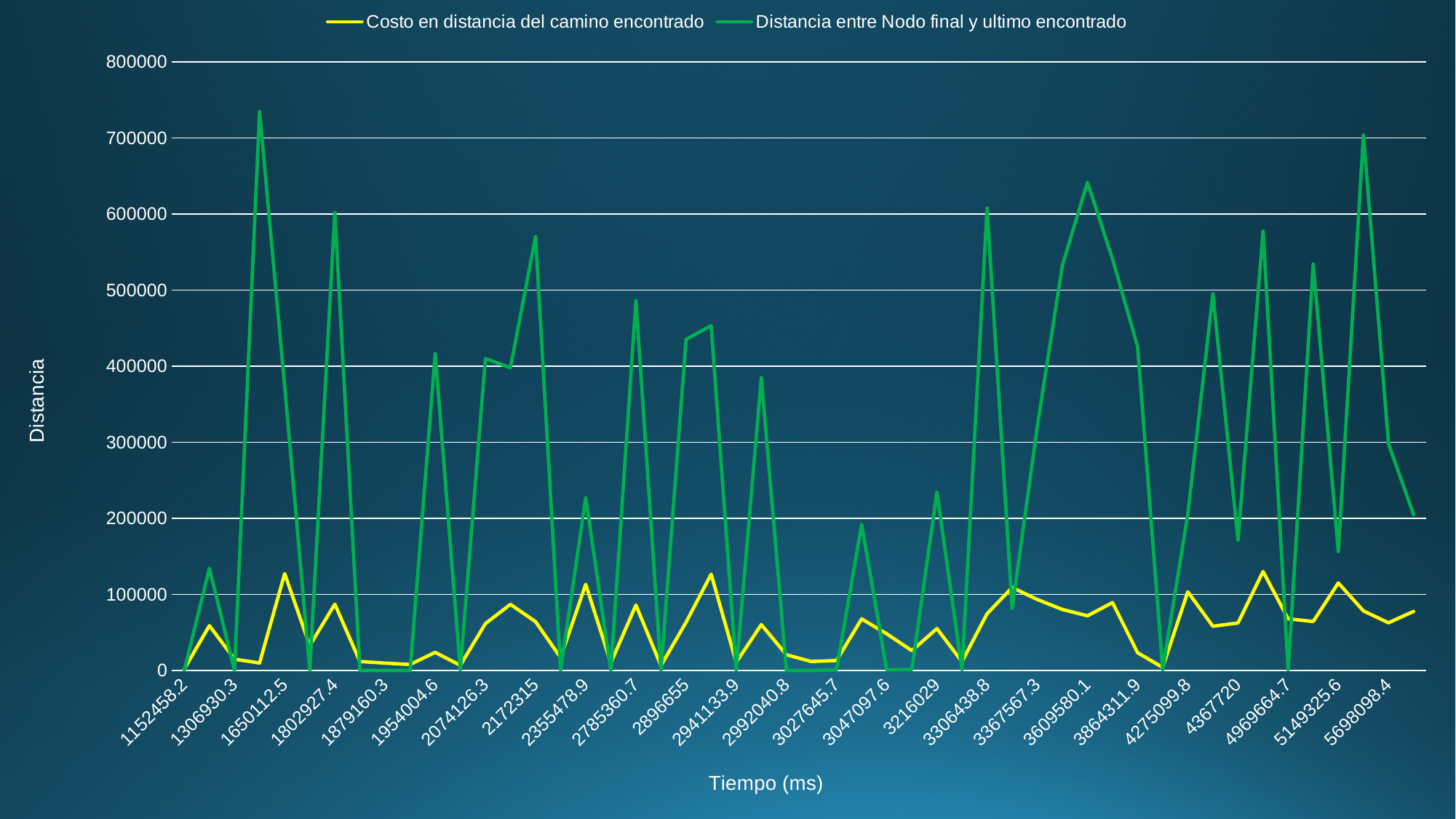

### Chart

| Category | Costo en distancia del camino encontrado | Distancia entre Nodo final y ultimo encontrado |
|---|---|---|
| 1152458.2 | 1904.0 | 0.0 |
| 1199659.8999999999 | 58893.0 | 134354.79 |
| 1306930.3 | 14820.0 | 0.0 |
| 1343401.3 | 9769.0 | 734740.69 |
| 1650112.5 | 127240.0 | 373674.7 |
| 1729820.4 | 32627.0 | 223.61 |
| 1802927.4 | 87163.0 | 602153.76 |
| 1866816.9 | 11744.0 | 0.0 |
| 1879160.3 | 9611.0 | 0.0 |
| 1902027.9 | 7814.0 | 0.0 |
| 1954004.6 | 23767.0 | 416411.04 |
| 2008921.2 | 6777.0 | 707.11 |
| 2074126.3 | 61543.0 | 410026.06 |
| 2083325 | 86889.0 | 397968.5 |
| 2172315 | 64116.0 | 570498.13 |
| 2181913.2999999998 | 16923.0 | 500.0 |
| 2355478.9 | 113275.0 | 227174.14 |
| 2687716.6 | 9834.0 | 214.44 |
| 2785360.7 | 85940.0 | 486139.91 |
| 2881150 | 6313.0 | 0.0 |
| 2896655 | 63360.0 | 435139.31 |
| 2898210.6 | 126517.0 | 453418.12 |
| 2941133.9 | 10611.0 | 328.6 |
| 2959165.8 | 60209.0 | 384770.41 |
| 2992040.8 | 20600.0 | 0.0 |
| 2997498.9 | 11743.0 | 0.0 |
| 3027645.7 | 13008.0 | 820.9 |
| 3038571.1 | 67736.0 | 192066.65 |
| 3047097.6 | 48139.0 | 670.82 |
| 3128218.3 | 26010.0 | 1166.19 |
| 3216029 | 54997.0 | 234213.6 |
| 3243955.3 | 11559.0 | 1121.47 |
| 3306438.8 | 74497.0 | 608081.07 |
| 3318333.2 | 109074.0 | 81411.27 |
| 3367567.3 | 93309.0 | 320748.8 |
| 3468493 | 80172.0 | 532518.95 |
| 3609580.1 | 71805.0 | 641827.34 |
| 3750494.8 | 89214.0 | 540791.02 |
| 3864311.9 | 23250.0 | 425702.56 |
| 4031032.9 | 3977.0 | 735.82 |
| 4275099.8 | 103397.0 | 205384.52 |
| 4333634.3 | 58106.0 | 495353.63 |
| 4367720 | 62399.0 | 171508.79 |
| 4639599.3 | 130071.0 | 577700.64 |
| 4969664.7 | 67859.0 | 806.23 |
| 5016903 | 64340.0 | 534448.95 |
| 5149325.5999999996 | 115026.0 | 156323.26 |
| 5527894.5999999996 | 78301.0 | 703928.32 |
| 5698098.4000000004 | 62657.0 | 297867.99 |
| 7143698.5999999996 | 77642.0 | 204825.32 |